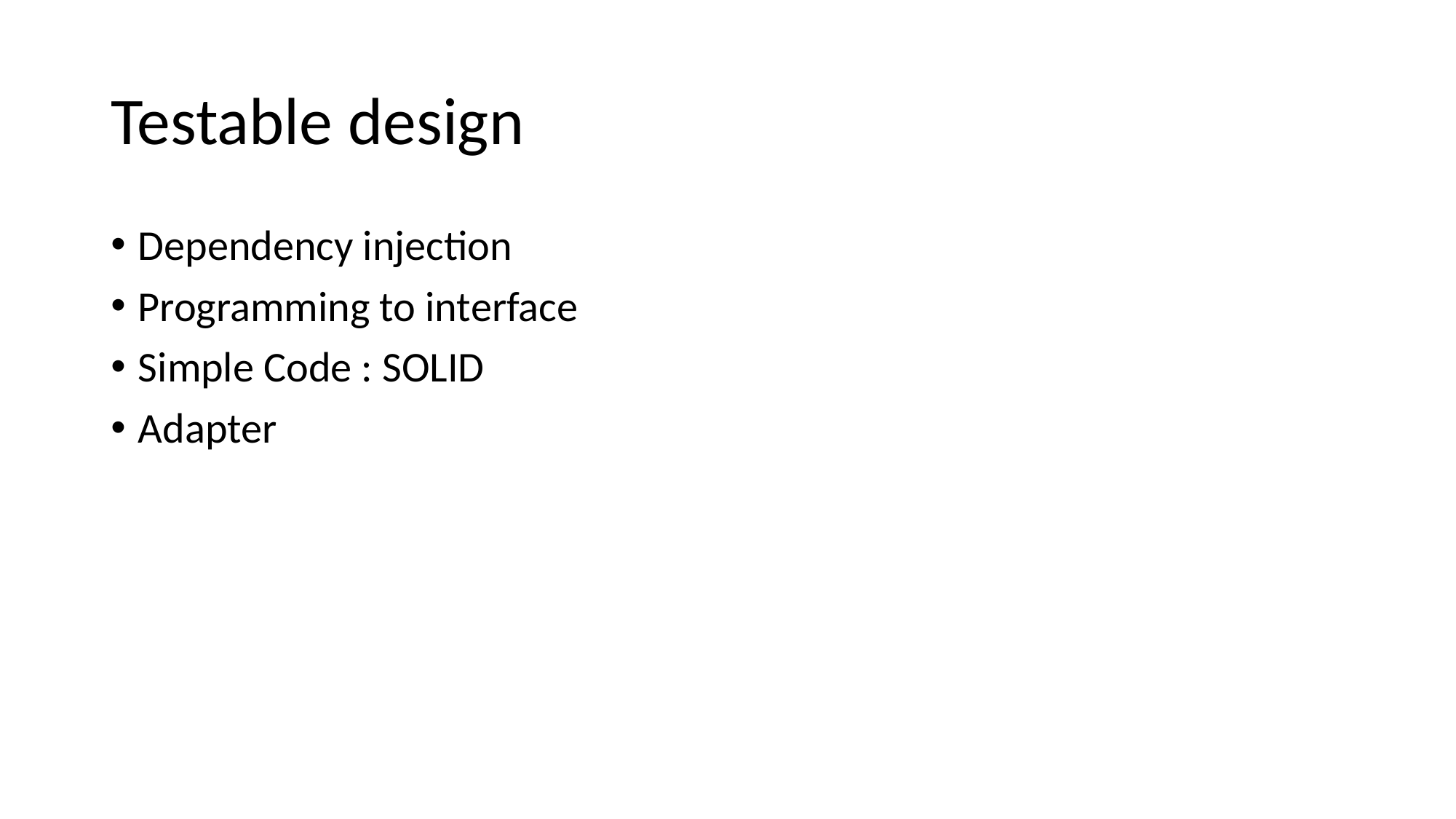

# Testable design
Dependency injection
Programming to interface
Simple Code : SOLID
Adapter